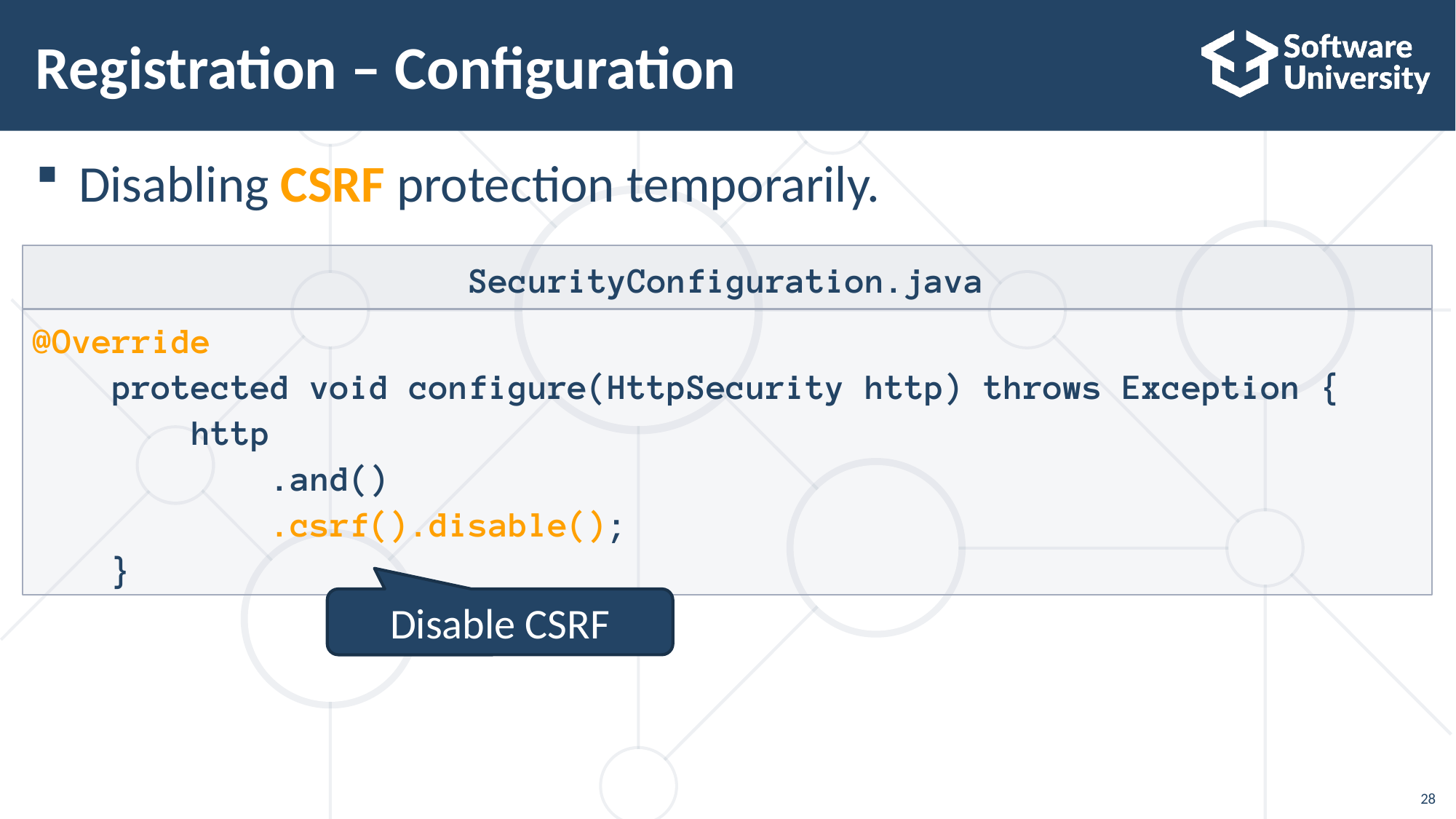

# Registration – Configuration
Disabling CSRF protection temporarily.

SecurityConfiguration.java
@Override
    protected void configure(HttpSecurity http) throws Exception {
        http
            .and()
            .csrf().disable();
    }
Disable CSRF
28